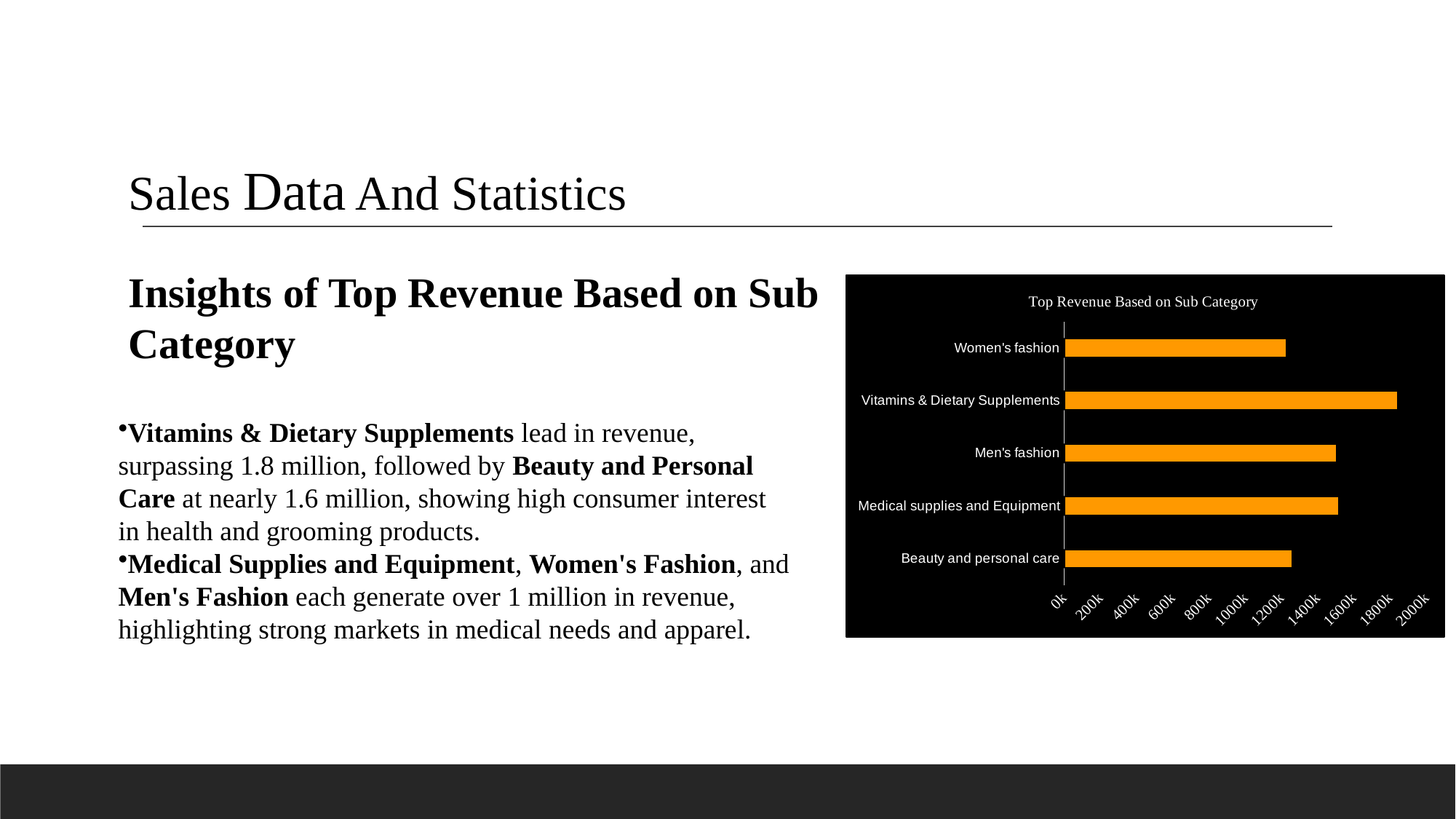

Sales Data And Statistics
Insights of Top Revenue Based on Sub Category

### Chart: Top Revenue Based on Sub Category

| Category | Total |
|---|---|
| Beauty and personal care | 1258136.0 |
| Medical supplies and Equipment | 1517065.0 |
| Men's fashion | 1504869.0 |
| Vitamins & Dietary Supplements | 1842376.0 |
| Women's fashion | 1227638.0 |
Vitamins & Dietary Supplements lead in revenue, surpassing 1.8 million, followed by Beauty and Personal Care at nearly 1.6 million, showing high consumer interest in health and grooming products.
Medical Supplies and Equipment, Women's Fashion, and Men's Fashion each generate over 1 million in revenue, highlighting strong markets in medical needs and apparel.